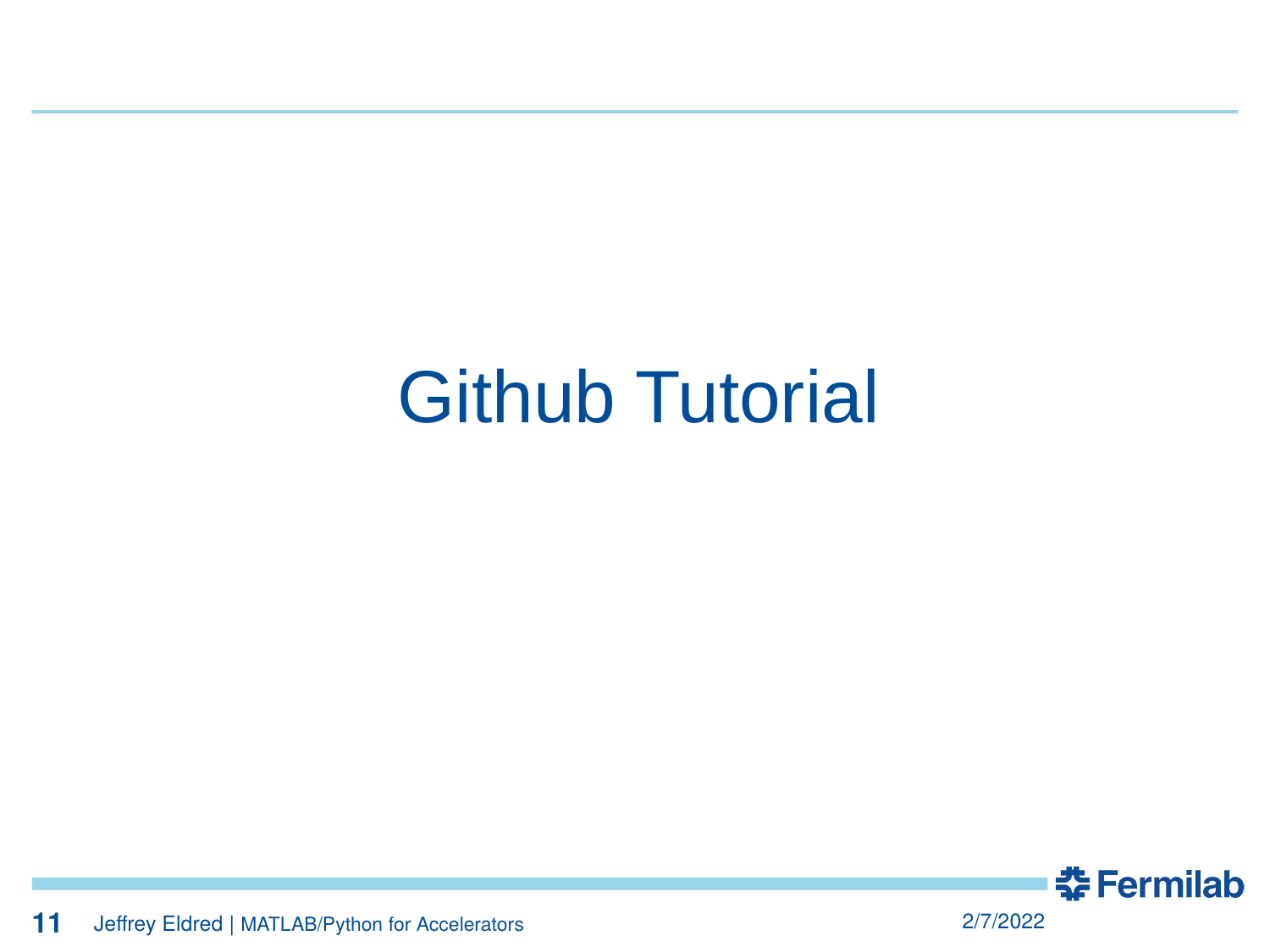

11
11
Github Tutorial

11
2/7/2022
Jeffrey Eldred | MATLAB/Python for Accelerators